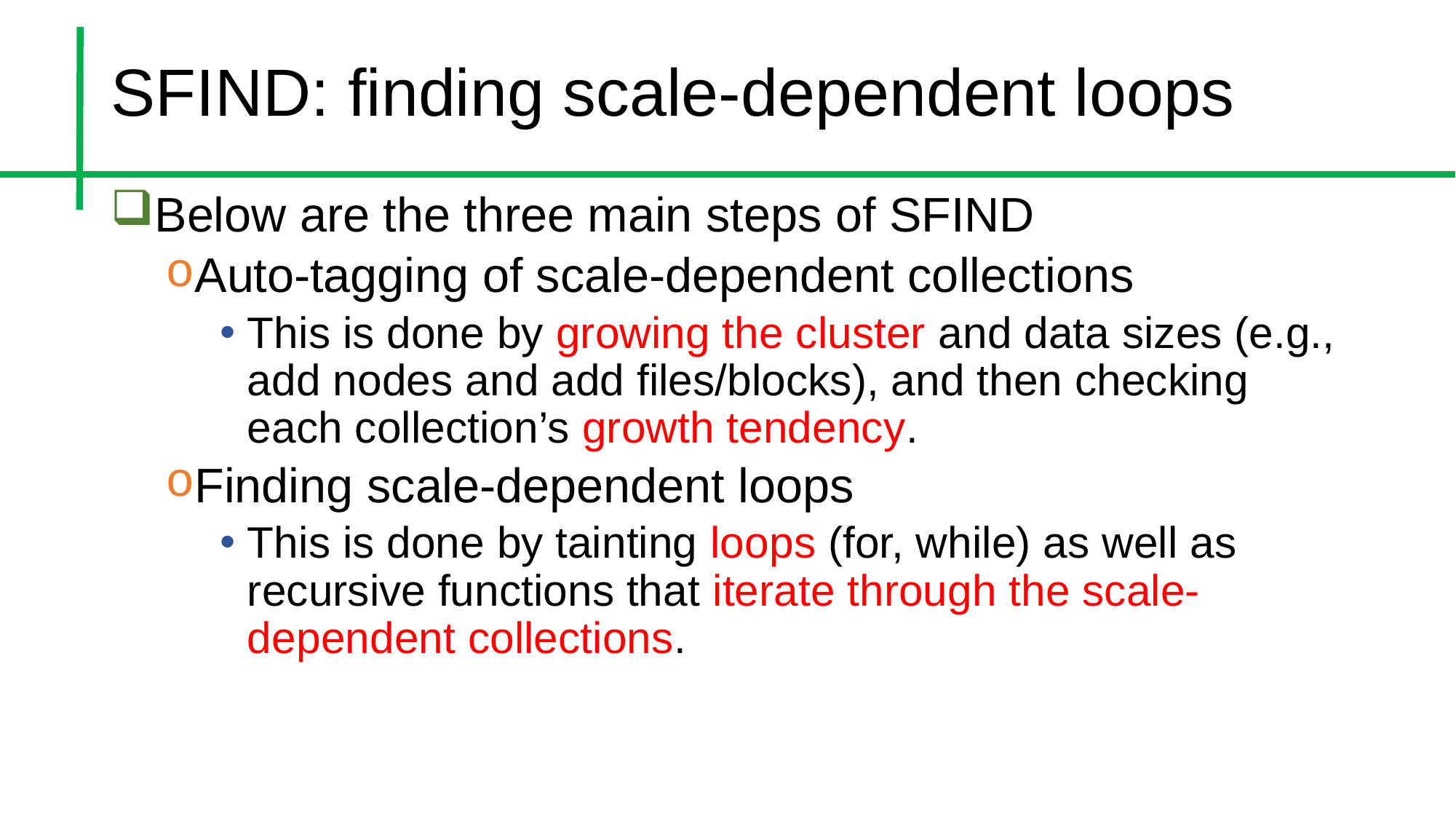

# SFIND: finding scale-dependent loops
Below are the three main steps of SFIND
Auto-tagging of scale-dependent collections
This is done by growing the cluster and data sizes (e.g., add nodes and add files/blocks), and then checking each collection’s growth tendency.
Finding scale-dependent loops
This is done by tainting loops (for, while) as well as recursive functions that iterate through the scale-dependent collections.